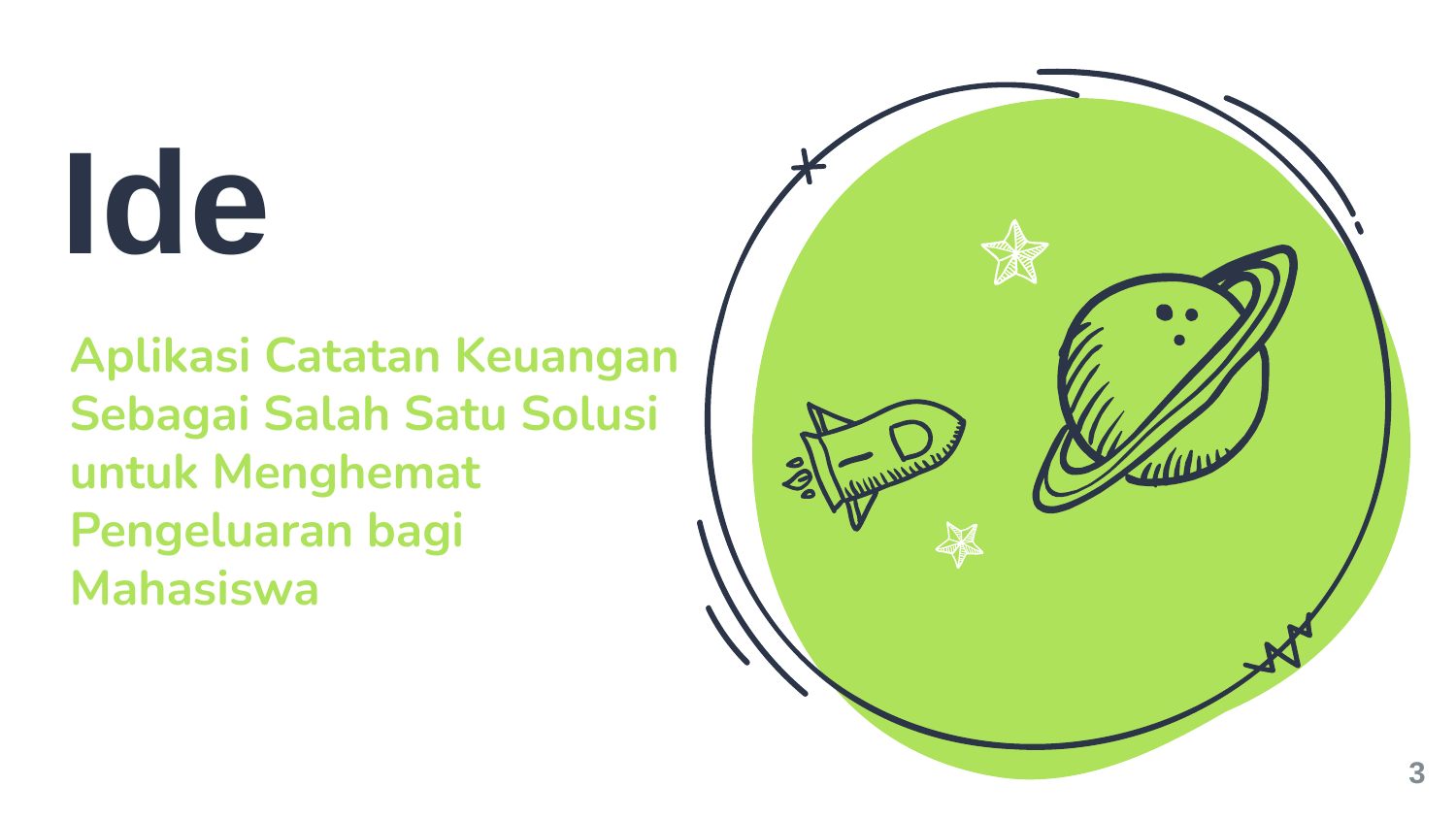

Ide

Aplikasi Catatan Keuangan
Sebagai Salah Satu Solusi untuk Menghemat
Pengeluaran bagi Mahasiswa

3